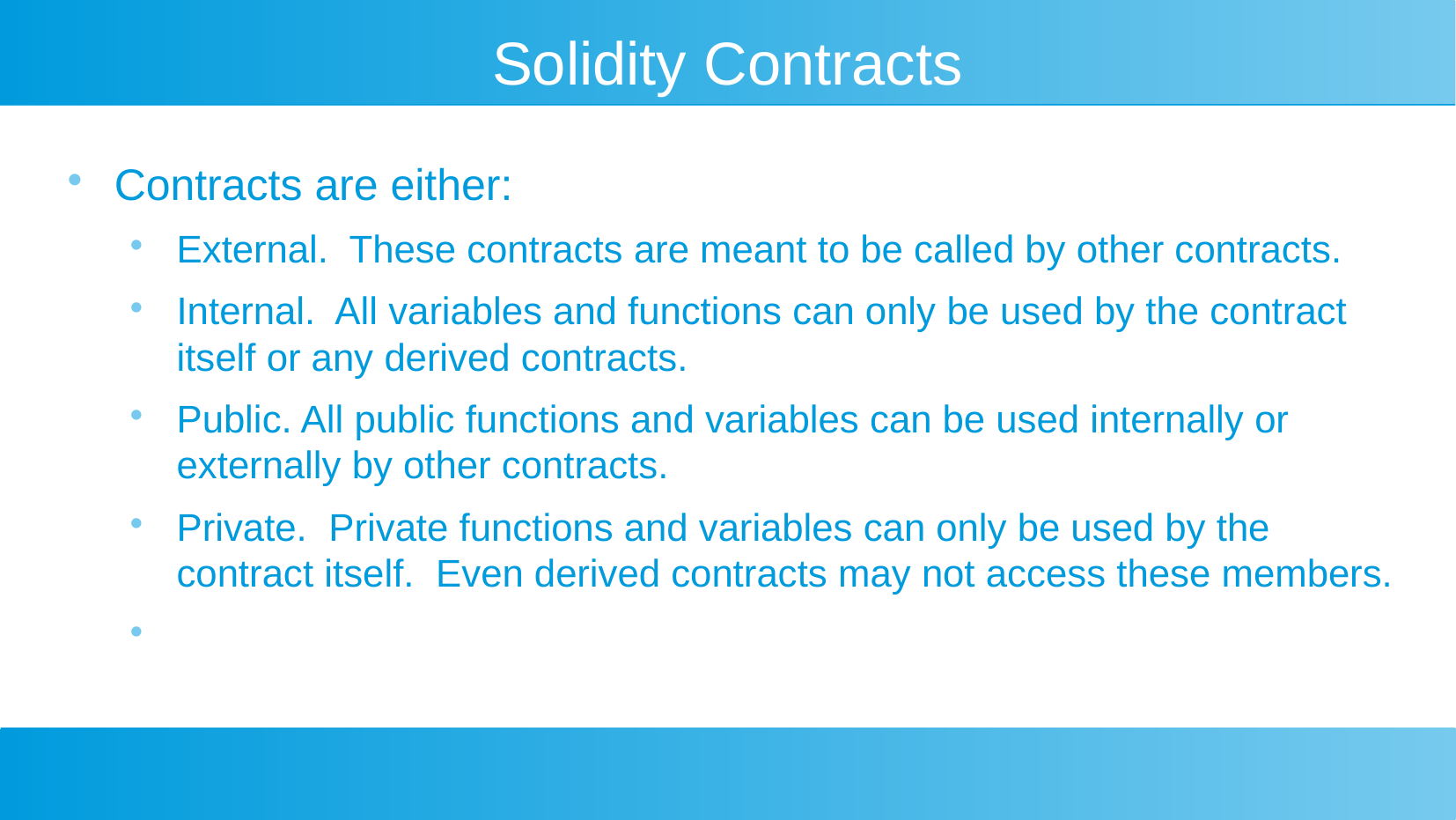

Solidity Contracts
Contracts are either:
External.  These contracts are meant to be called by other contracts.
Internal.  All variables and functions can only be used by the contract itself or any derived contracts.
Public. All public functions and variables can be used internally or externally by other contracts.
Private.  Private functions and variables can only be used by the contract itself.  Even derived contracts may not access these members.